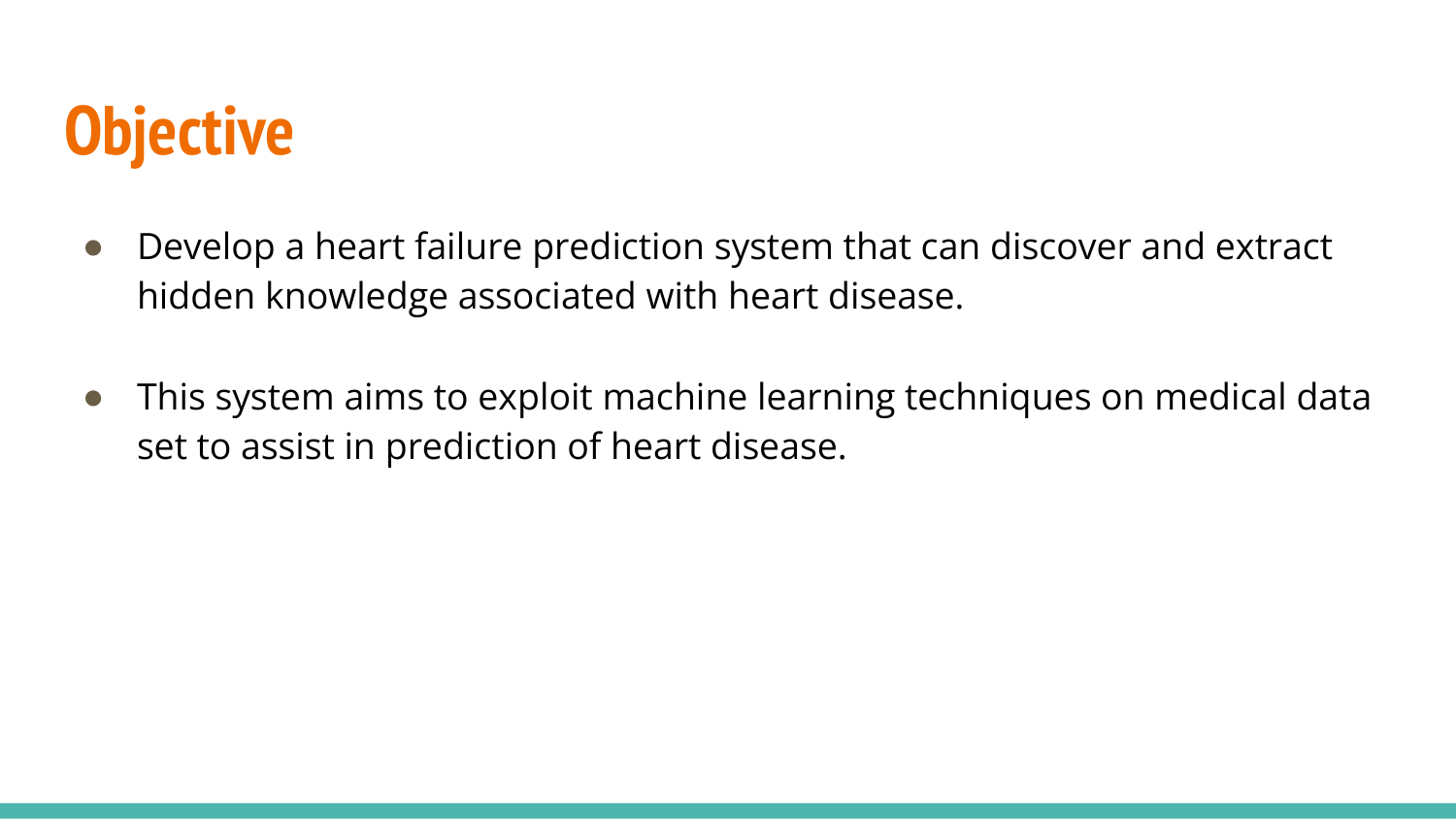

# Objective
Develop a heart failure prediction system that can discover and extract hidden knowledge associated with heart disease.

This system aims to exploit machine learning techniques on medical data set to assist in prediction of heart disease.